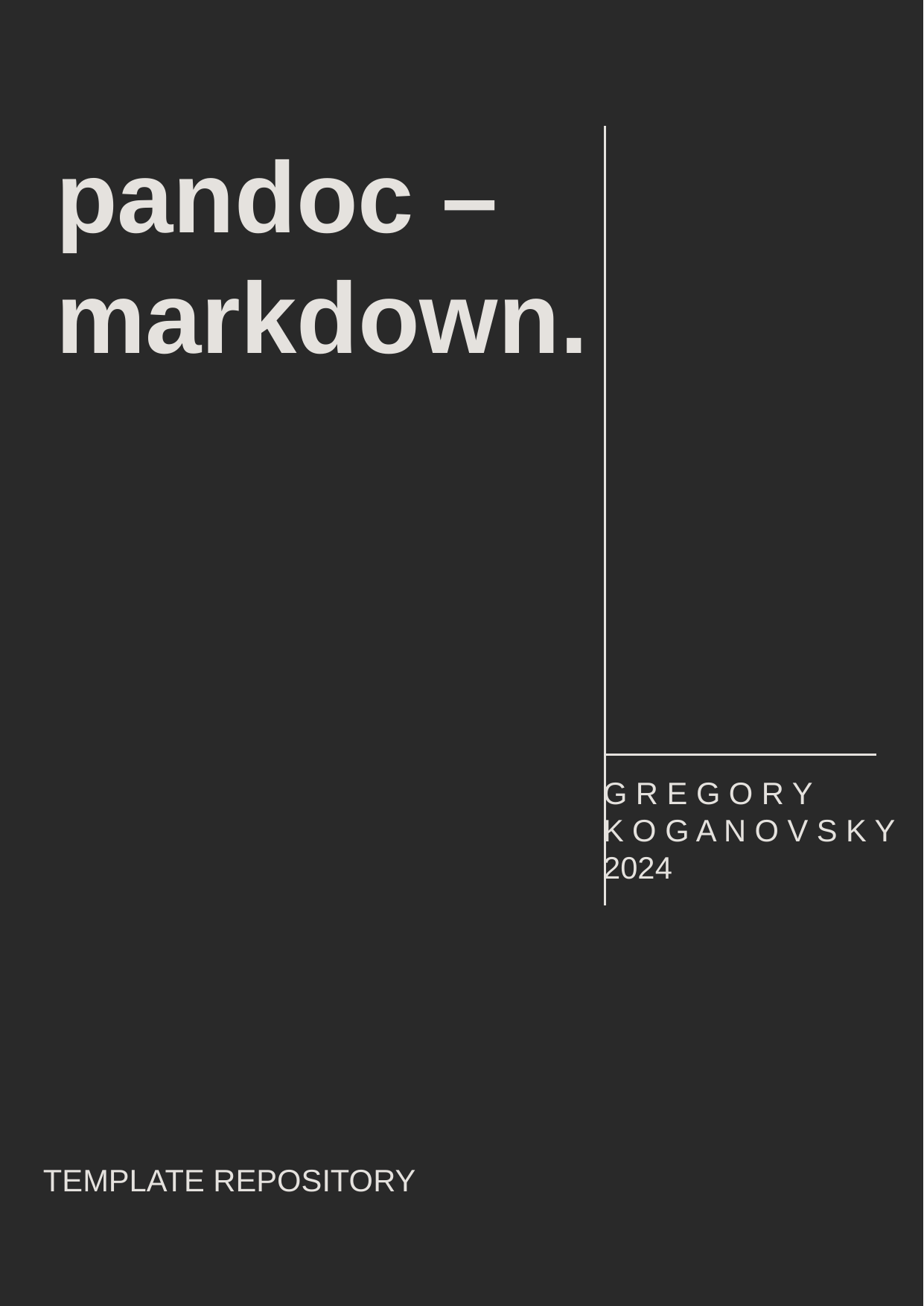

pandoc –
markdown.
G R E G O R Y
K O G A N O V S K Y
2024
TEMPLATE REPOSITORY